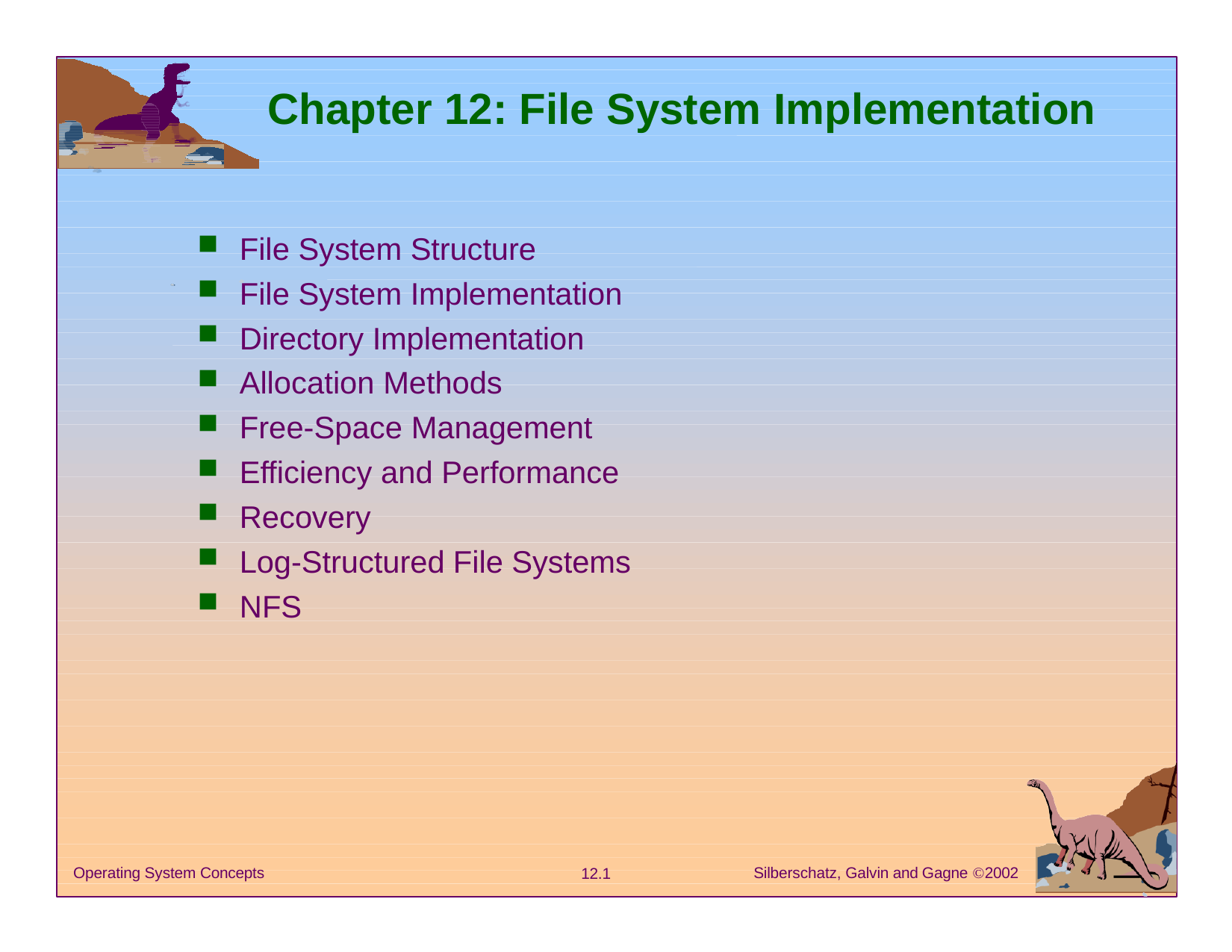

# Chapter 12: File System Implementation

File System Structure
File System Implementation
Directory Implementation
Allocation Methods
Free-Space Management
Efficiency and Performance
Recovery
Log-Structured File Systems
NFS

Silberschatz, Galvin and Gagne ©2002
Operating System Concepts
12.1